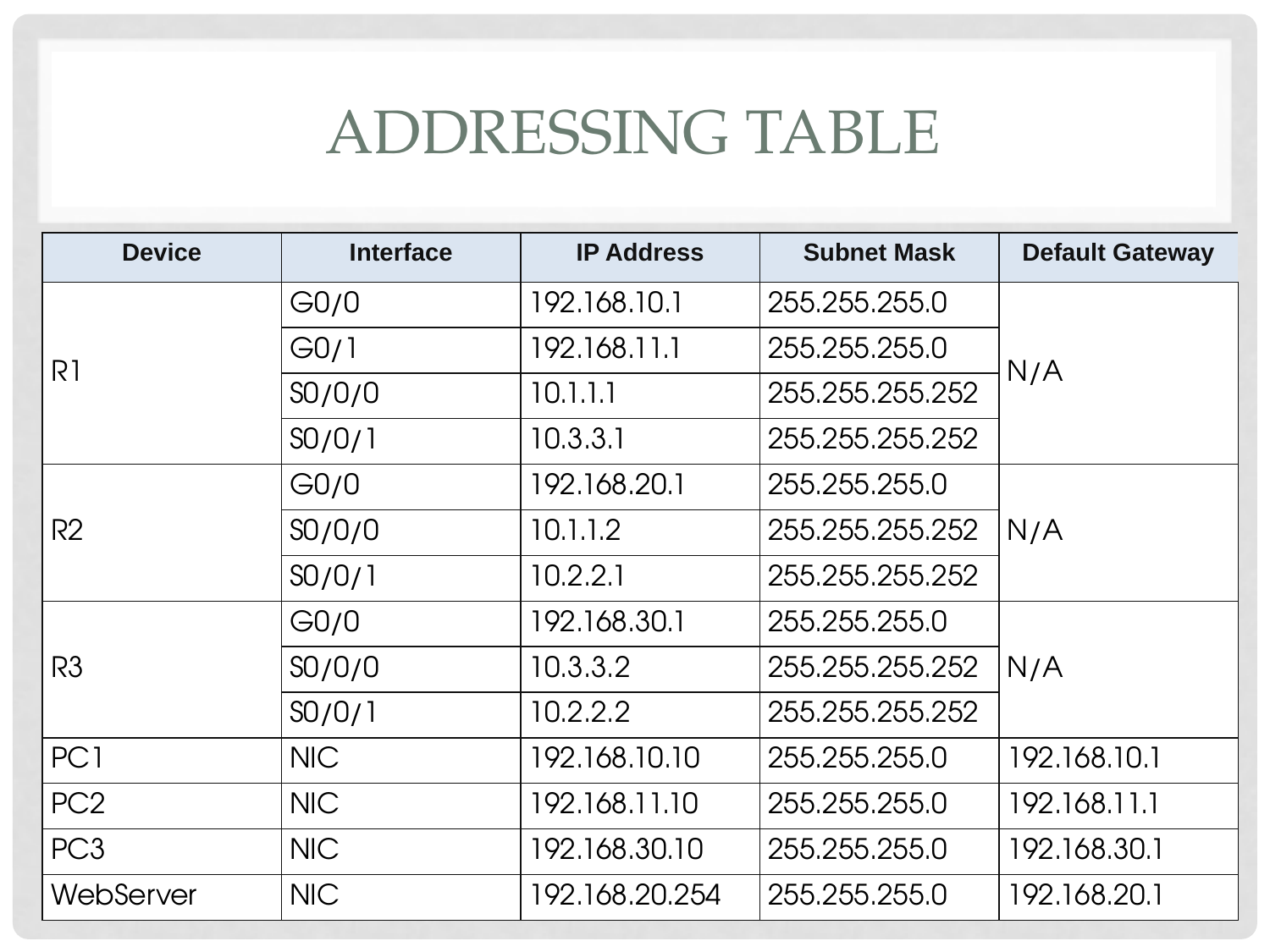

# Addressing table
| Device | Interface | IP Address | Subnet Mask | Default Gateway |
| --- | --- | --- | --- | --- |
| R1 | G0/0 | 192.168.10.1 | 255.255.255.0 | N/A |
|  | G0/1 | 192.168.11.1 | 255.255.255.0 |  |
|  | S0/0/0 | 10.1.1.1 | 255.255.255.252 |  |
|  | S0/0/1 | 10.3.3.1 | 255.255.255.252 |  |
| R2 | G0/0 | 192.168.20.1 | 255.255.255.0 | N/A |
|  | S0/0/0 | 10.1.1.2 | 255.255.255.252 |  |
|  | S0/0/1 | 10.2.2.1 | 255.255.255.252 |  |
| R3 | G0/0 | 192.168.30.1 | 255.255.255.0 | N/A |
|  | S0/0/0 | 10.3.3.2 | 255.255.255.252 |  |
|  | S0/0/1 | 10.2.2.2 | 255.255.255.252 |  |
| PC1 | NIC | 192.168.10.10 | 255.255.255.0 | 192.168.10.1 |
| PC2 | NIC | 192.168.11.10 | 255.255.255.0 | 192.168.11.1 |
| PC3 | NIC | 192.168.30.10 | 255.255.255.0 | 192.168.30.1 |
| WebServer | NIC | 192.168.20.254 | 255.255.255.0 | 192.168.20.1 |